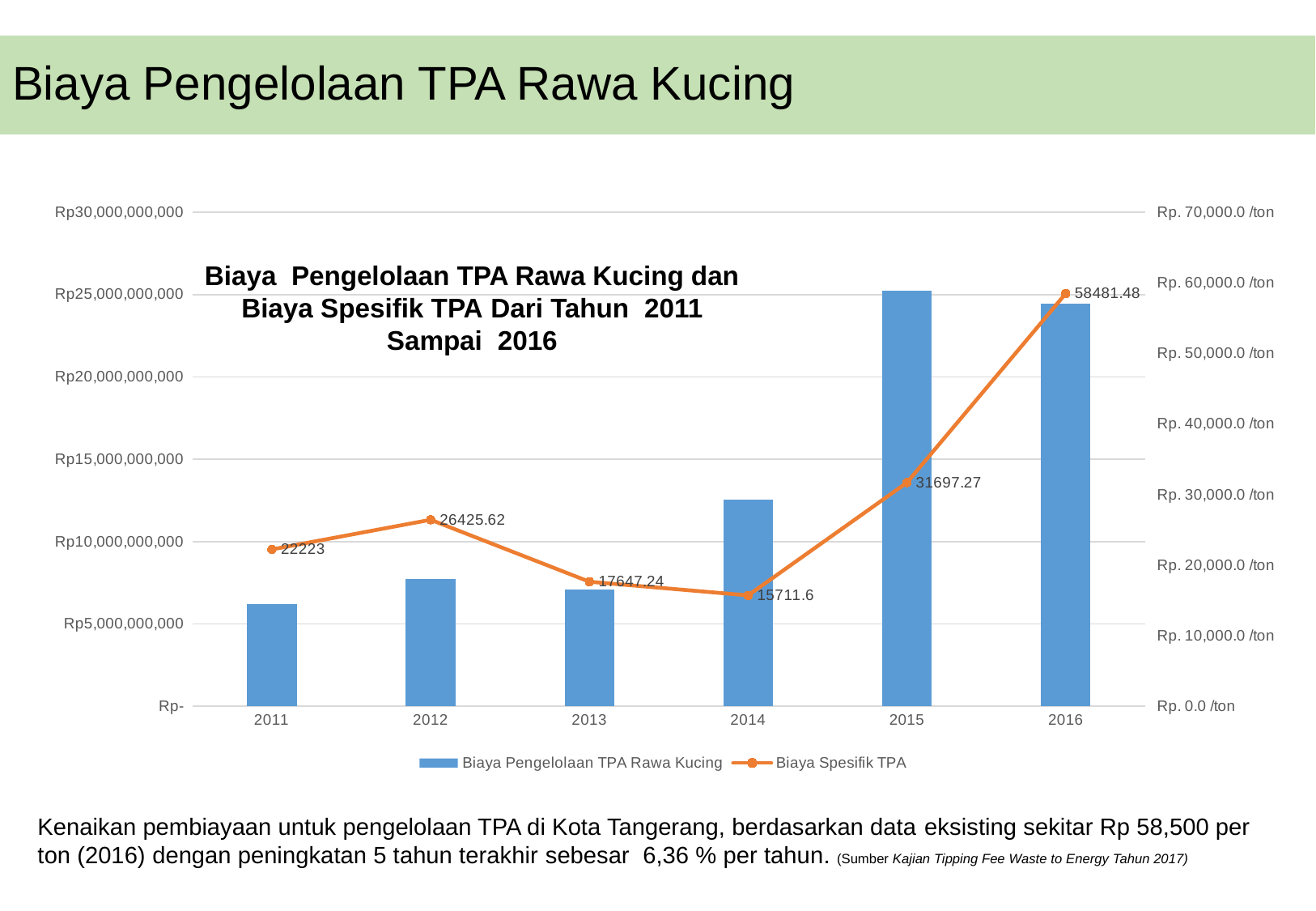

# Biaya Pengelolaan TPA Rawa Kucing

### Chart

| Category |  |  |
|---|---|---|
| 2011 | 6183928705.0 | 22223.0 |
| 2012 | 7718686049.0 | 26425.62 |
| 2013 | 7089069267.0 | 17647.240000000005 |
| 2014 | 12563817900.0 | 15711.6 |
| 2015 | 25209642886.0 | 31697.27 |
| 2016 | 24437643500.0 | 58481.48 |
Biaya  Pengelolaan TPA Rawa Kucing dan Biaya Spesifik TPA Dari Tahun  2011 Sampai  2016
Kenaikan pembiayaan untuk pengelolaan TPA di Kota Tangerang, berdasarkan data eksisting sekitar Rp 58,500 per ton (2016) dengan peningkatan 5 tahun terakhir sebesar  6,36 % per tahun. (Sumber Kajian Tipping Fee Waste to Energy Tahun 2017)